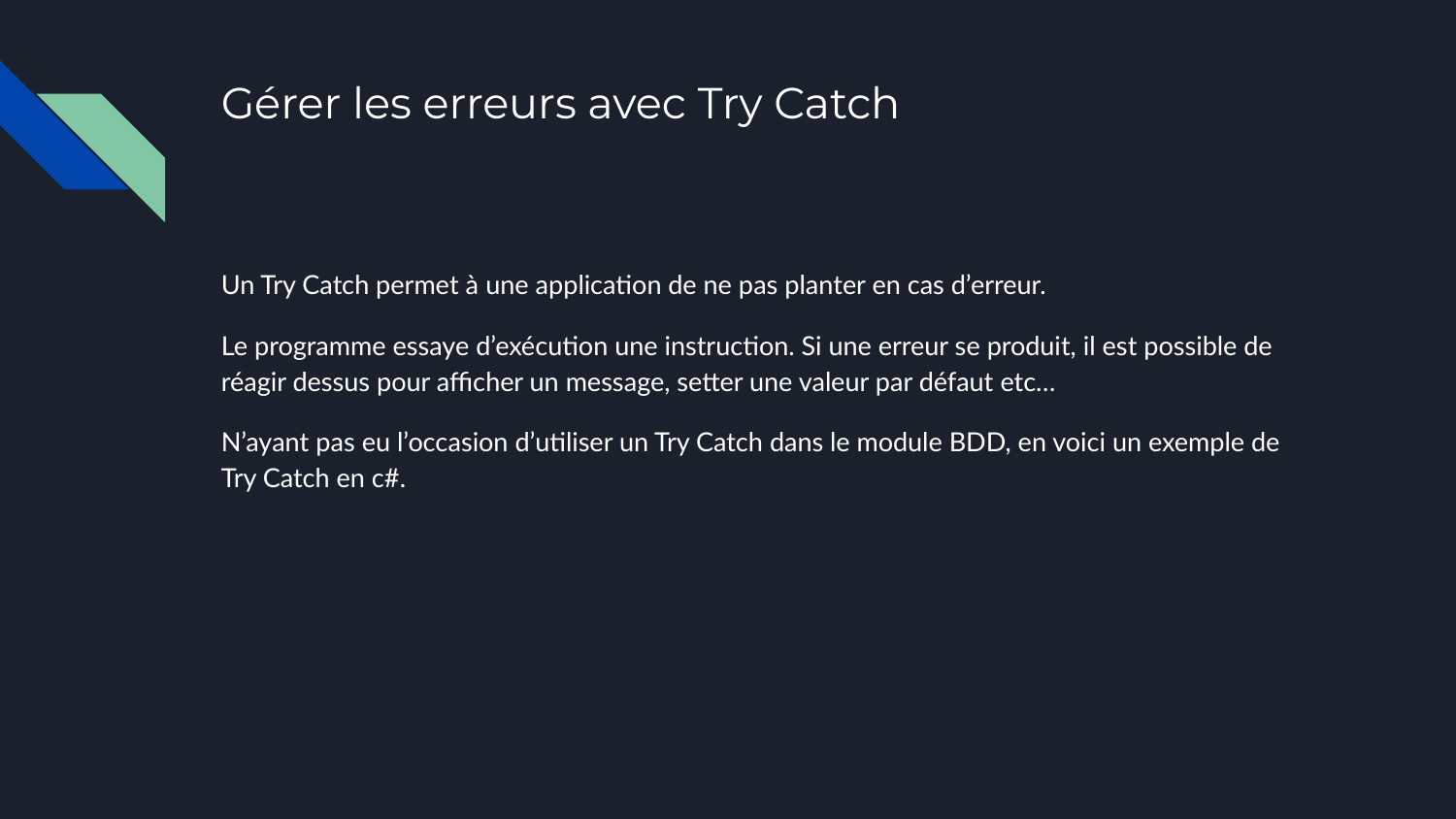

# Gérer les erreurs avec Try Catch
Un Try Catch permet à une application de ne pas planter en cas d’erreur.
Le programme essaye d’exécution une instruction. Si une erreur se produit, il est possible de réagir dessus pour afficher un message, setter une valeur par défaut etc…
N’ayant pas eu l’occasion d’utiliser un Try Catch dans le module BDD, en voici un exemple de Try Catch en c#.